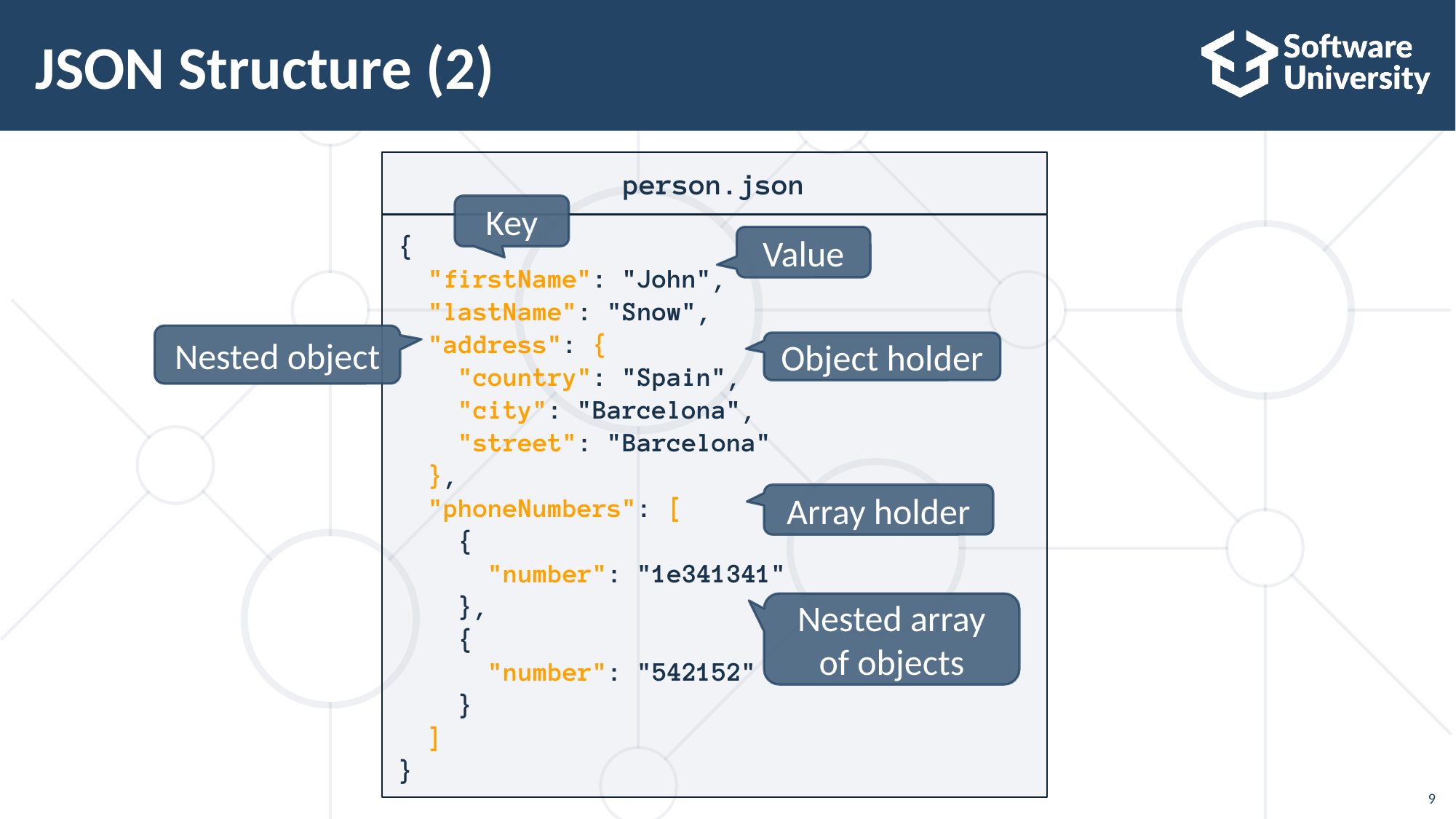

# JSON Structure (2)
person.json
Key
{
  "firstName": "John",
  "lastName": "Snow",
  "address": {
    "country": "Spain",
    "city": "Barcelona",
    "street": "Barcelona"
  },
  "phoneNumbers": [
    {
      "number": "1e341341"
    },
    {
      "number": "542152"
    }
  ]
}
Value
Nested object
Object holder
Array holder
Nested array of objects
9